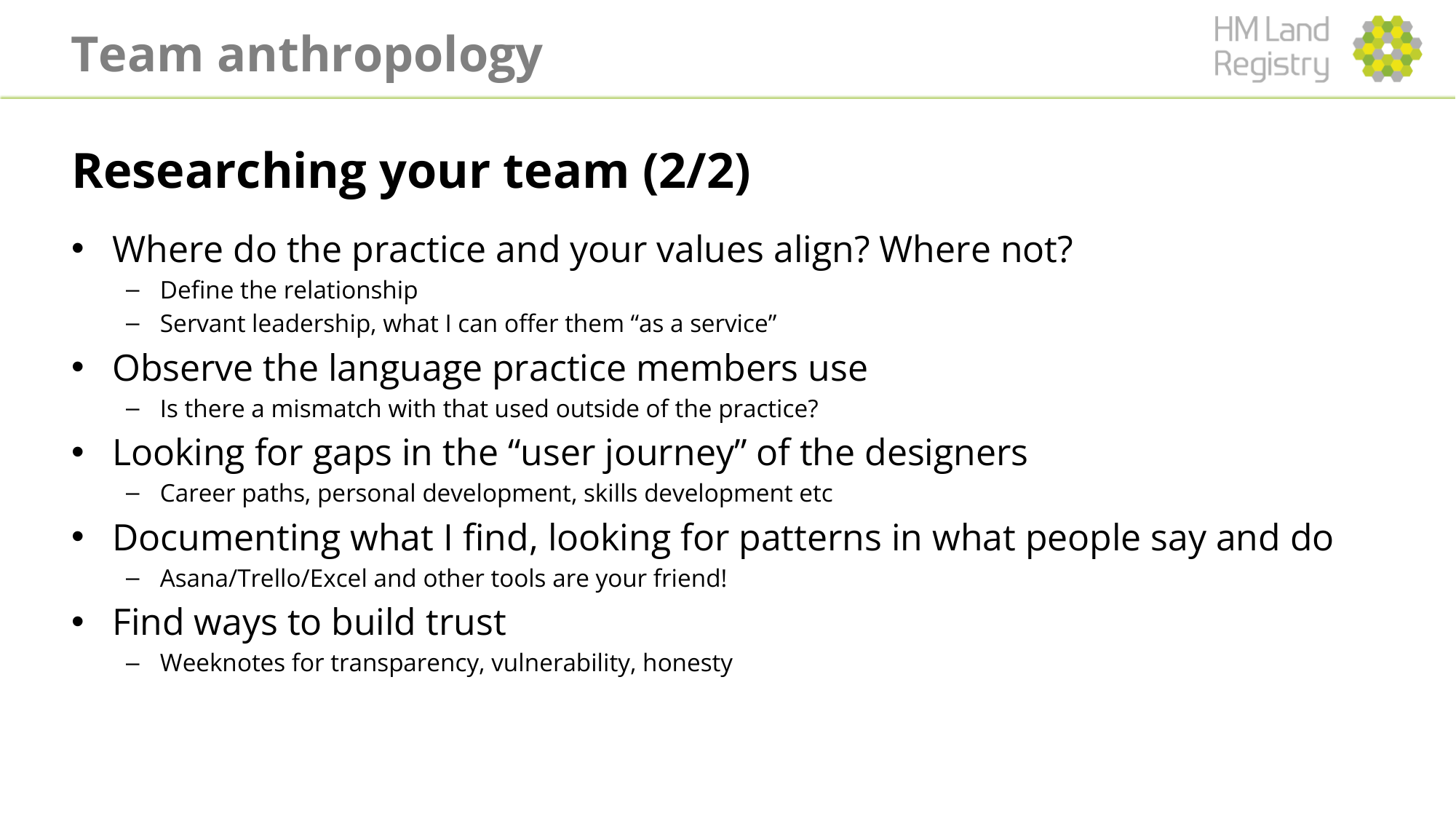

Team anthropology
Researching your team (2/2)
Where do the practice and your values align? Where not?
Define the relationship
Servant leadership, what I can offer them “as a service”
Observe the language practice members use
Is there a mismatch with that used outside of the practice?
Looking for gaps in the “user journey” of the designers
Career paths, personal development, skills development etc
Documenting what I find, looking for patterns in what people say and do
Asana/Trello/Excel and other tools are your friend!
Find ways to build trust
Weeknotes for transparency, vulnerability, honesty